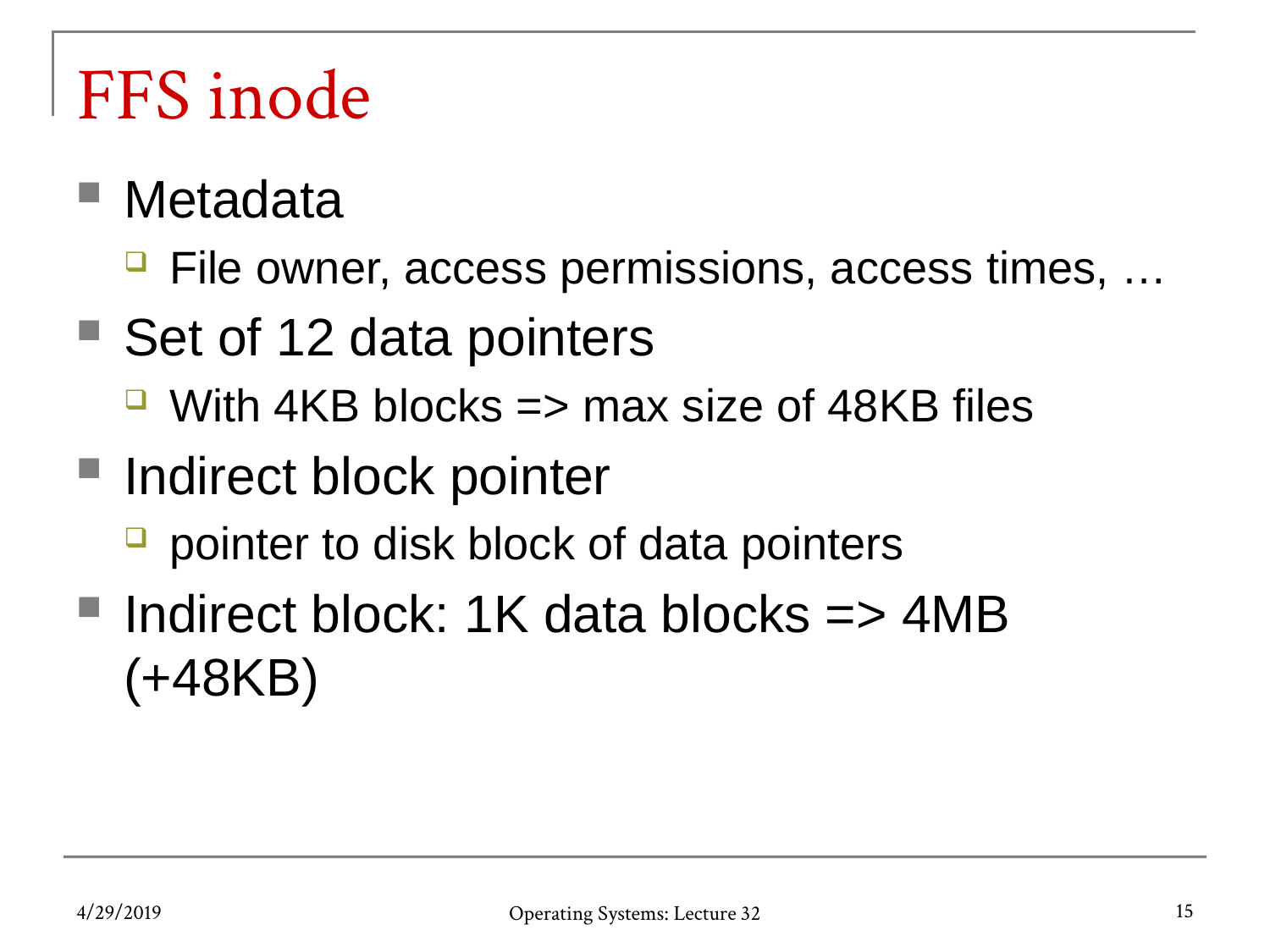

# FFS inode
Metadata
File owner, access permissions, access times, …
Set of 12 data pointers
With 4KB blocks => max size of 48KB files
Indirect block pointer
pointer to disk block of data pointers
Indirect block: 1K data blocks => 4MB (+48KB)
4/29/2019
15
Operating Systems: Lecture 32